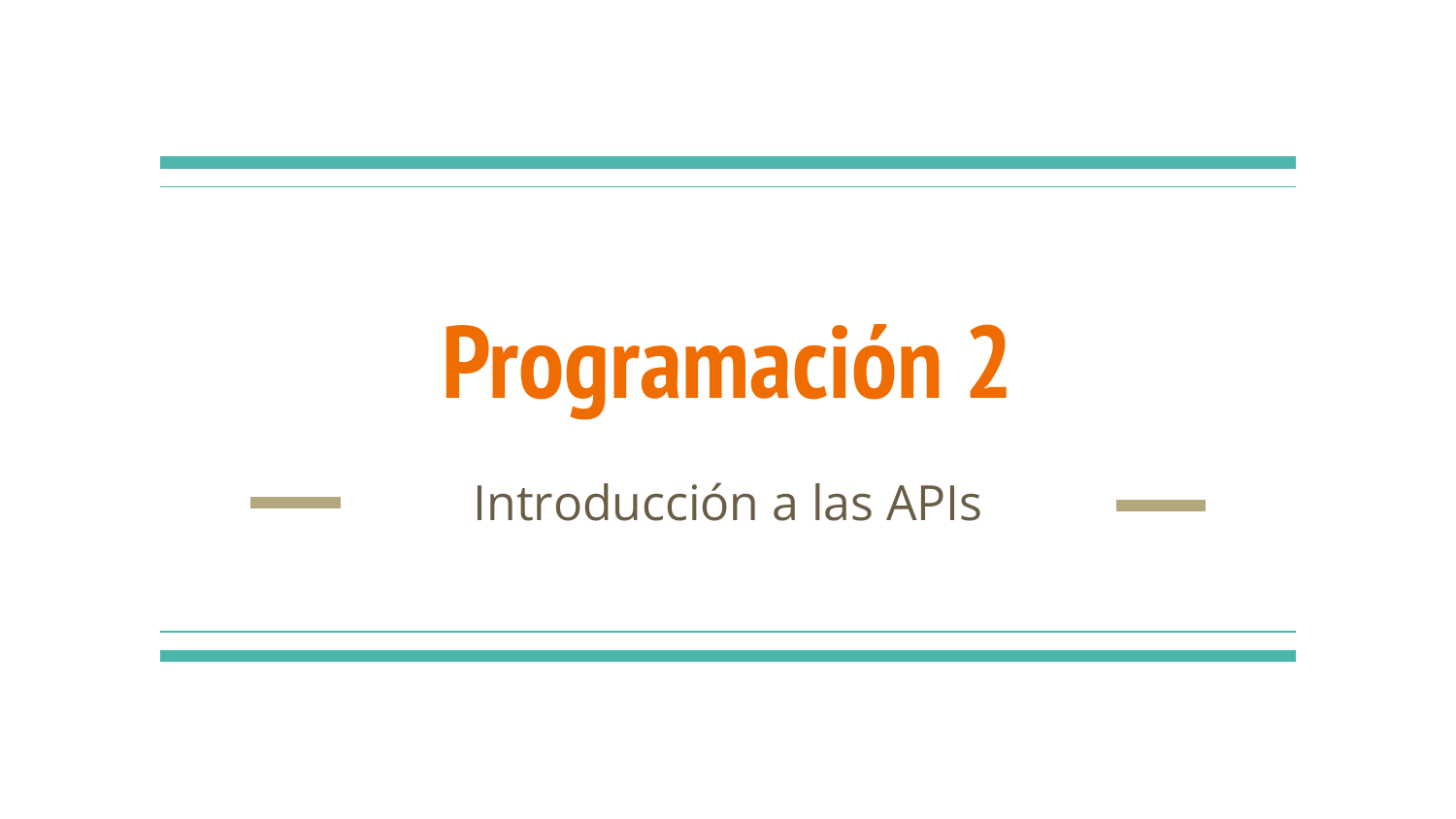

# Programación 2
Introducción a las APIs